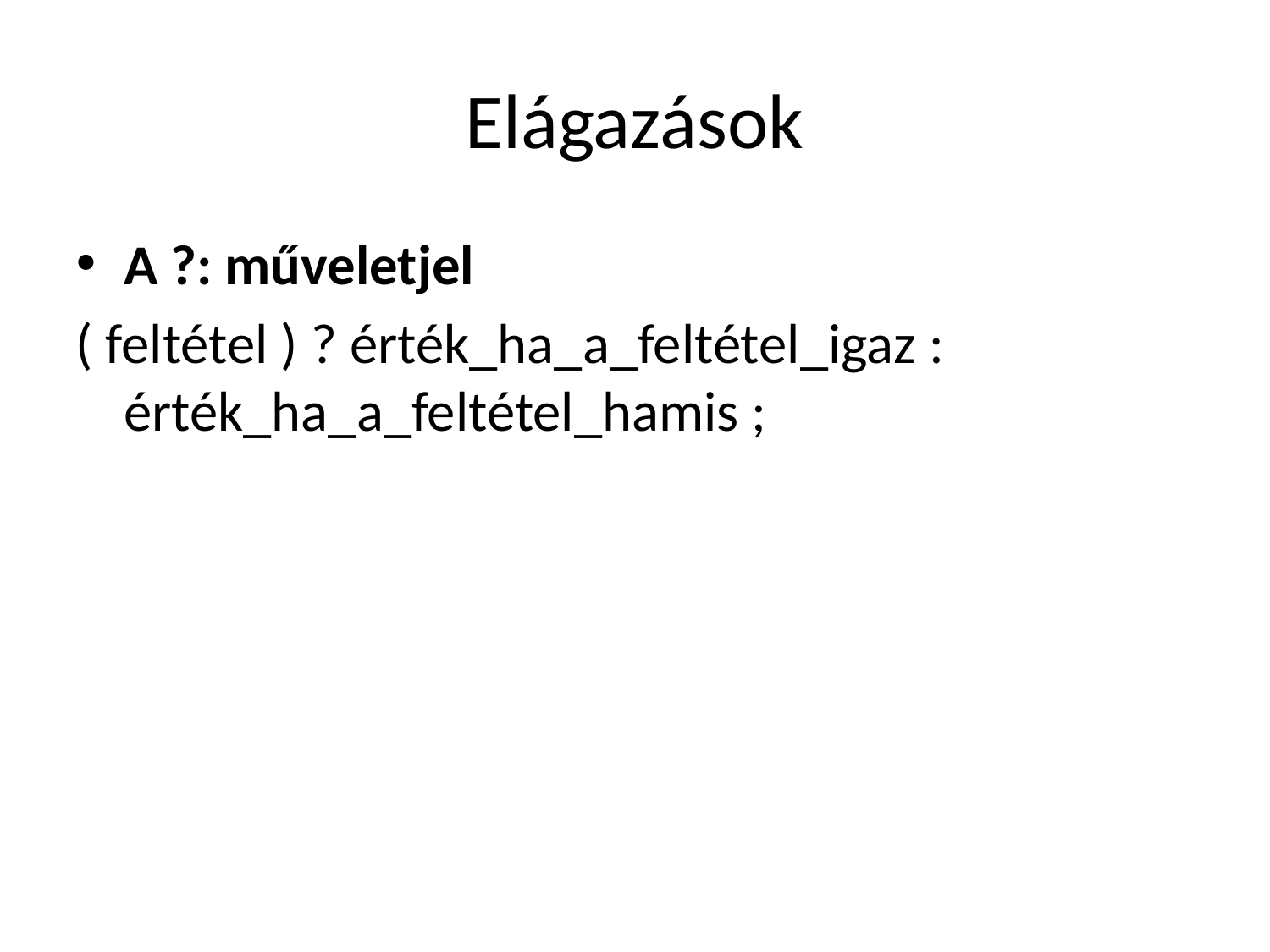

Elágazások
A ?: műveletjel
( feltétel ) ? érték_ha_a_feltétel_igaz : érték_ha_a_feltétel_hamis ;